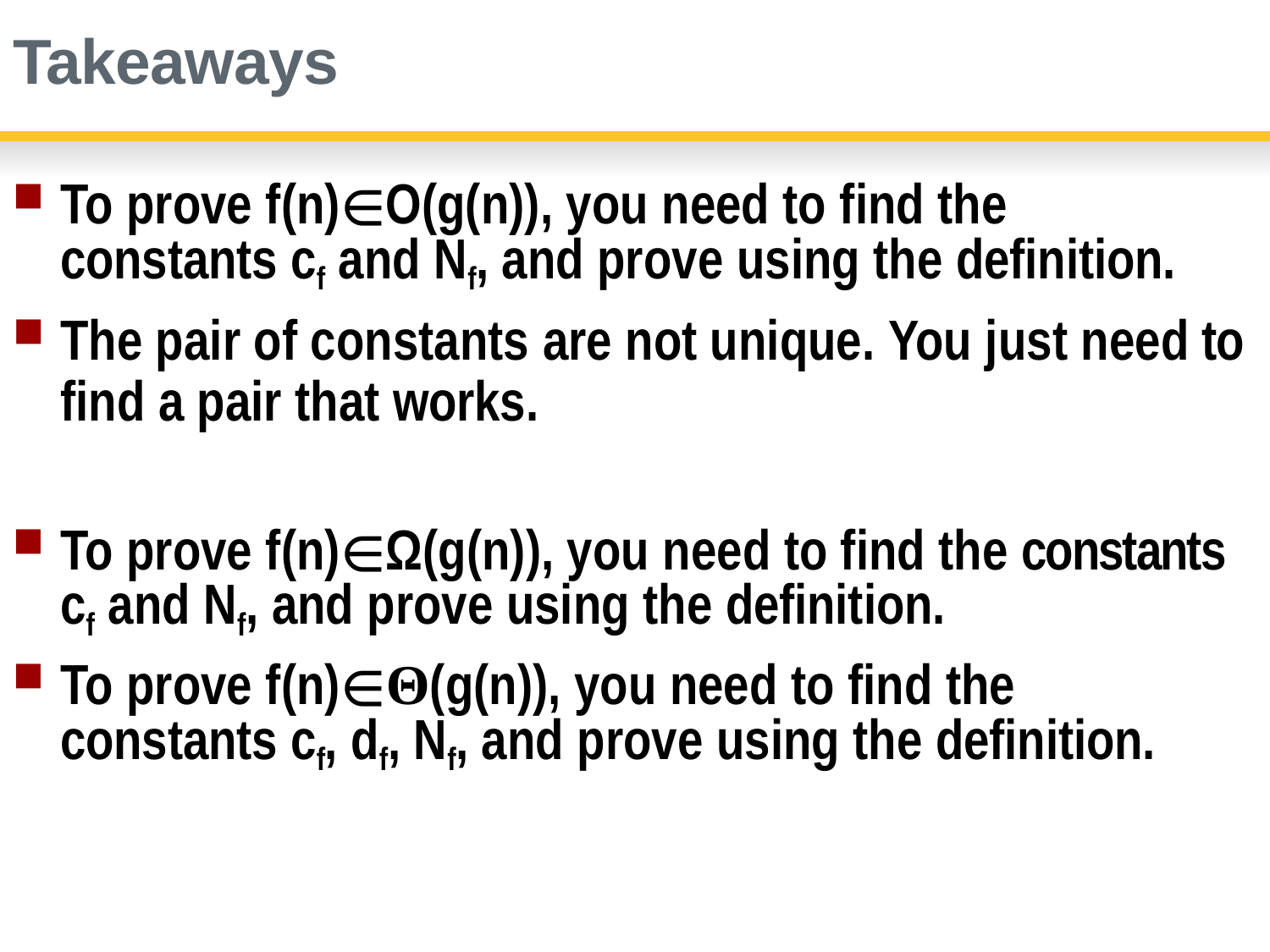

# Takeaways
To prove f(n)∈O(g(n)), you need to find the constants cf and Nf, and prove using the definition.
The pair of constants are not unique. You just need to find a pair that works.
To prove f(n)∈Ω(g(n)), you need to find the constants cf and Nf, and prove using the definition.
To prove f(n)∈Θ(g(n)), you need to find the constants cf, df, Nf, and prove using the definition.